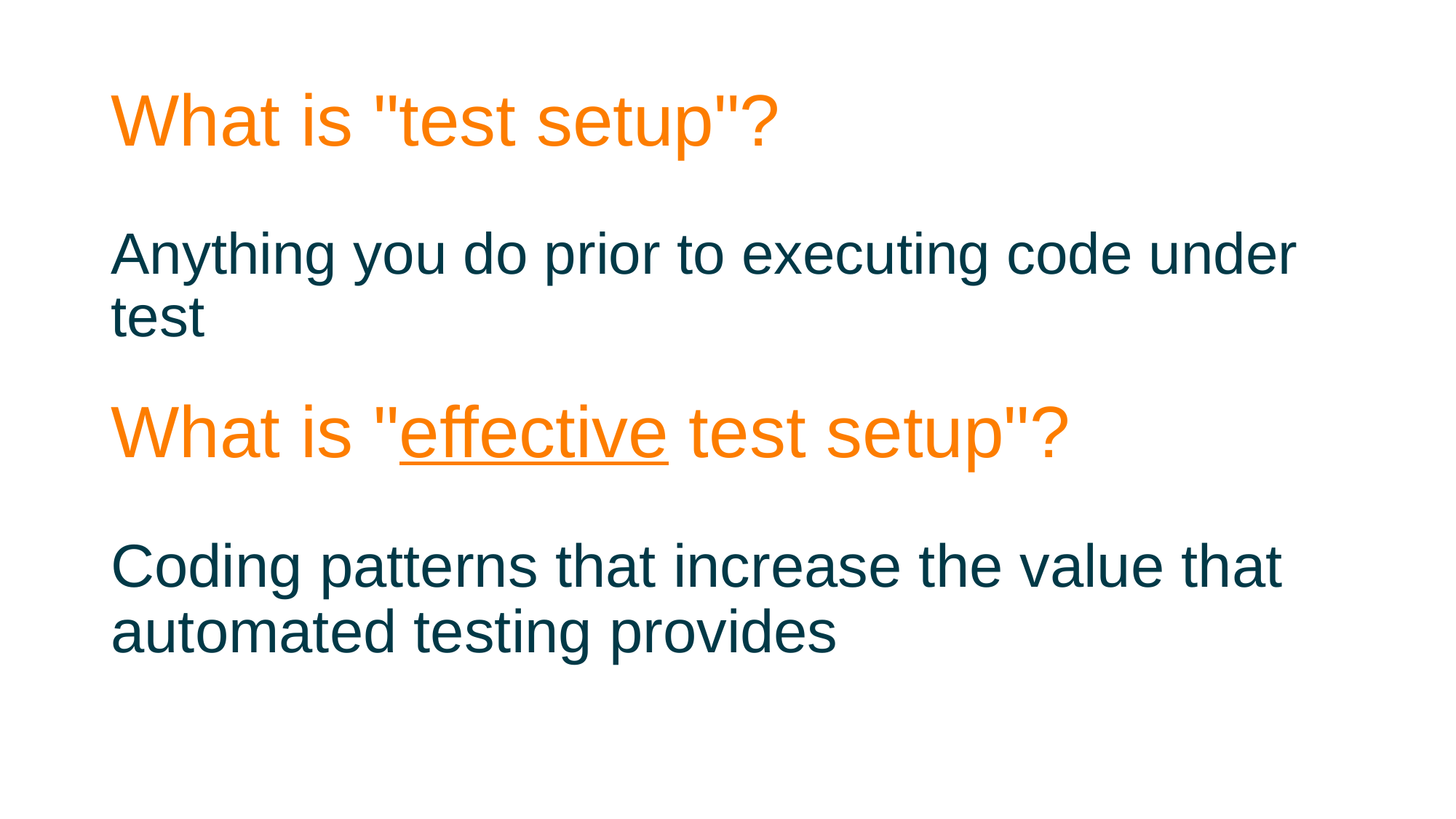

# What is "test setup"?
Anything you do prior to executing code under test

What is "effective test setup"?
Coding patterns that increase the value that automated testing provides